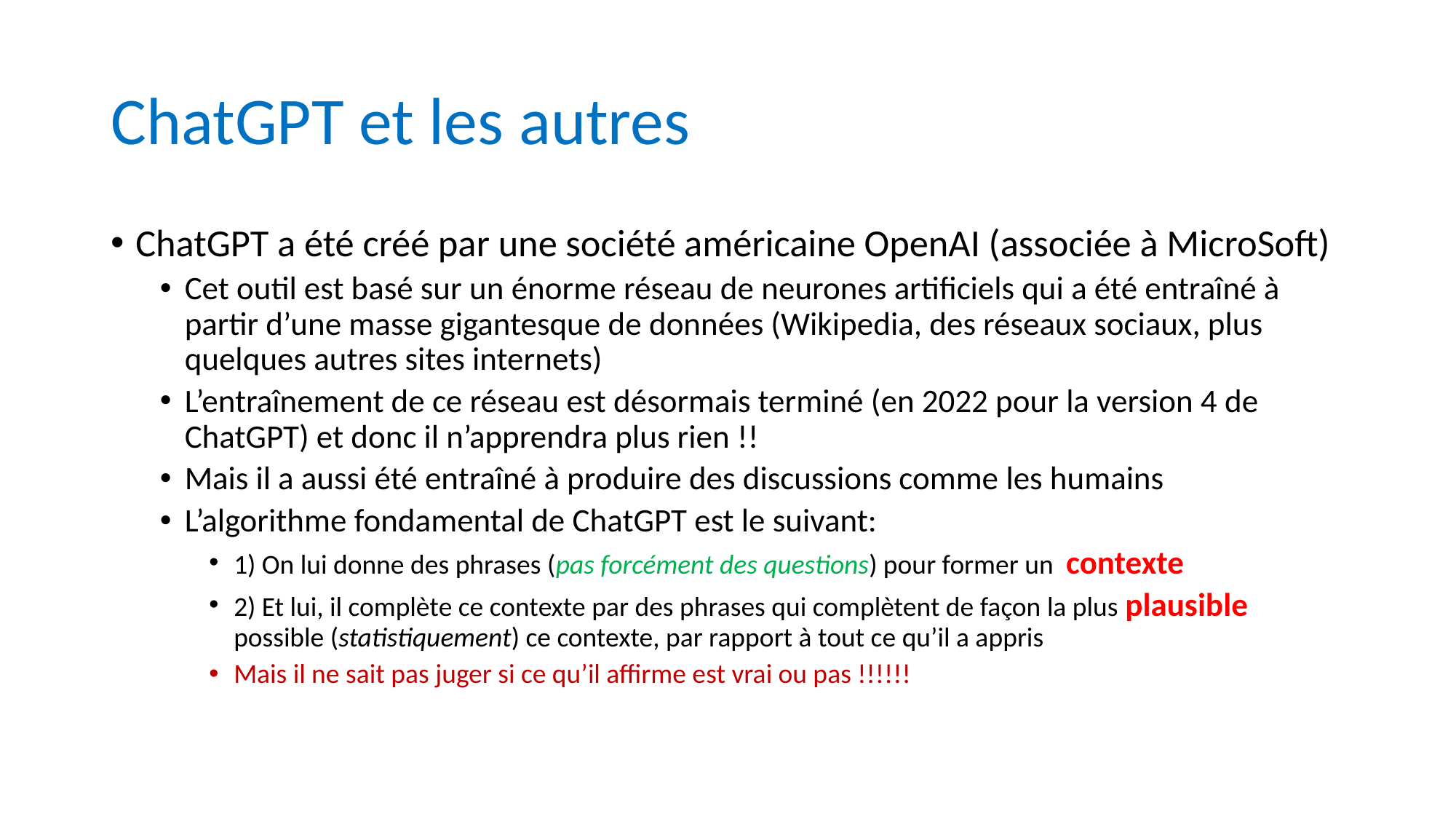

# ChatGPT et les autres
ChatGPT a été créé par une société américaine OpenAI (associée à MicroSoft)
Cet outil est basé sur un énorme réseau de neurones artificiels qui a été entraîné à partir d’une masse gigantesque de données (Wikipedia, des réseaux sociaux, plus quelques autres sites internets)
L’entraînement de ce réseau est désormais terminé (en 2022 pour la version 4 de ChatGPT) et donc il n’apprendra plus rien !!
Mais il a aussi été entraîné à produire des discussions comme les humains
L’algorithme fondamental de ChatGPT est le suivant:
1) On lui donne des phrases (pas forcément des questions) pour former un  contexte
2) Et lui, il complète ce contexte par des phrases qui complètent de façon la plus plausible possible (statistiquement) ce contexte, par rapport à tout ce qu’il a appris
Mais il ne sait pas juger si ce qu’il affirme est vrai ou pas !!!!!!